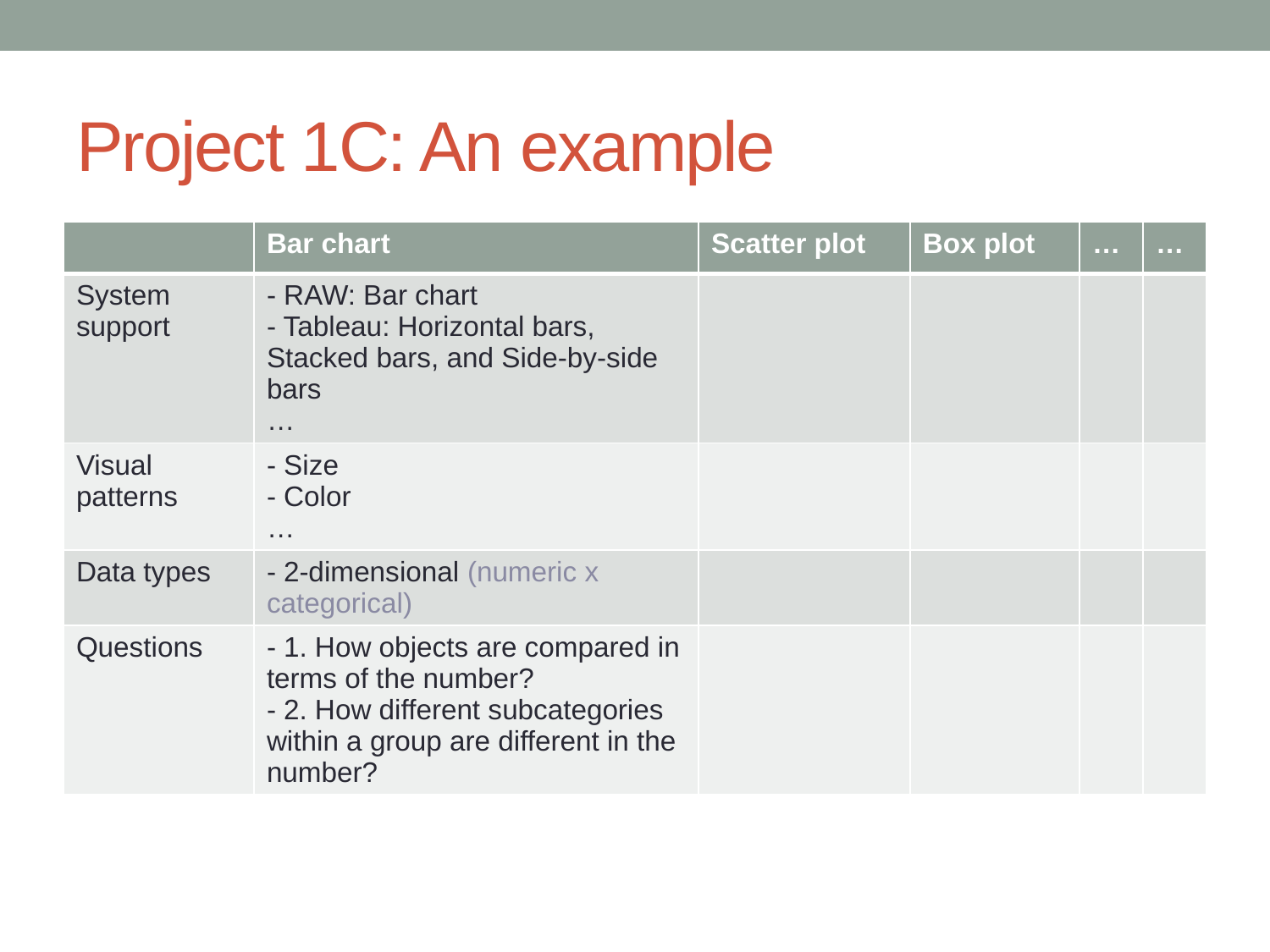

# Project 1C: An example
|  | Bar chart | Scatter plot | Box plot | … | … |
| --- | --- | --- | --- | --- | --- |
| System support | - RAW: Bar chart - Tableau: Horizontal bars, Stacked bars, and Side-by-side bars … |  |  |  |  |
| Visual patterns | - Size - Color … |  |  |  |  |
| Data types | - 2-dimensional (numeric x categorical) |  |  |  |  |
| Questions | - 1. How objects are compared in terms of the number? - 2. How different subcategories within a group are different in the number? |  |  |  |  |